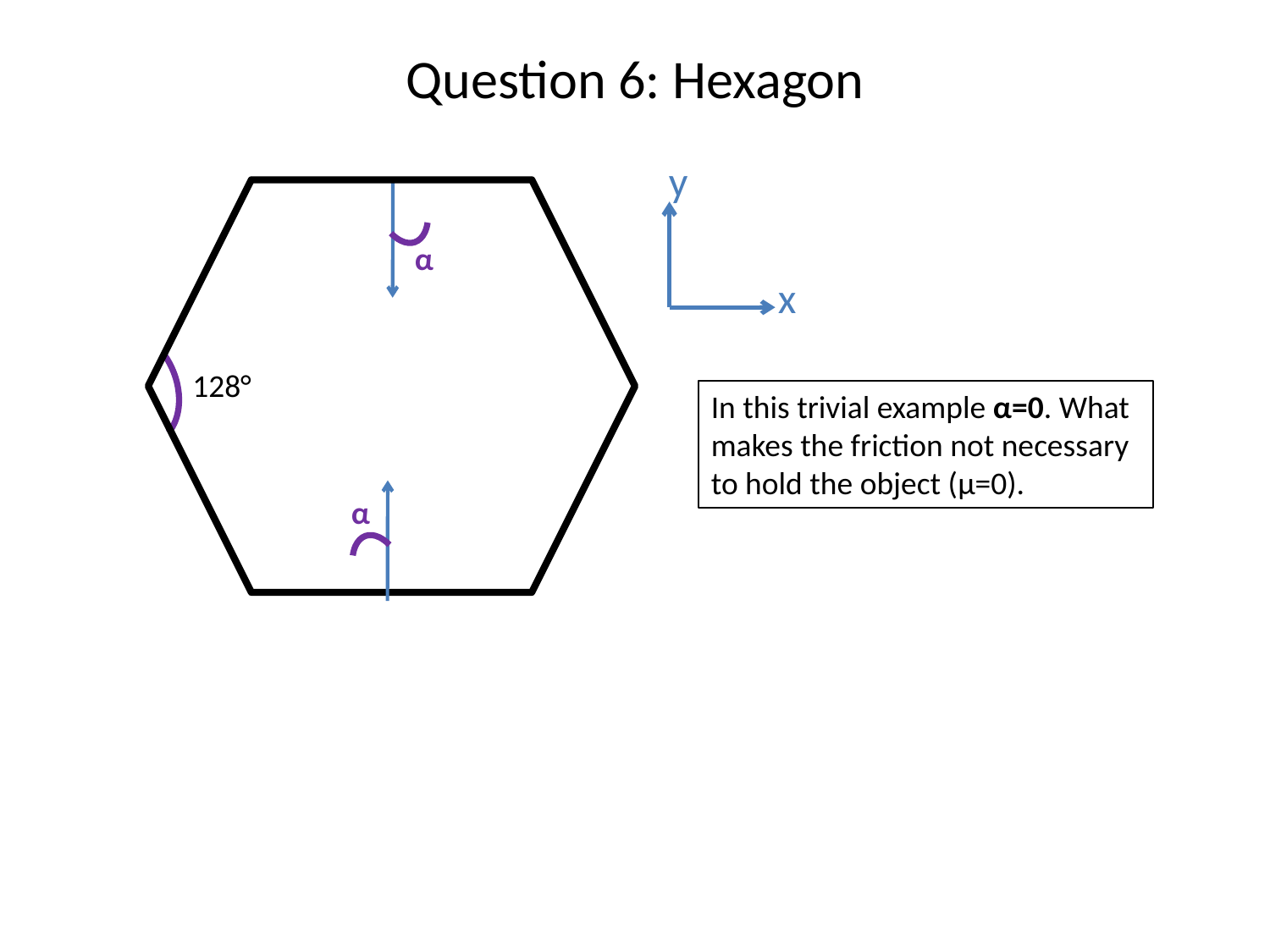

# Question 6: Hexagon

y
x

α

128°
In this trivial example α=0. What makes the friction not necessary to hold the object (μ=0).
α